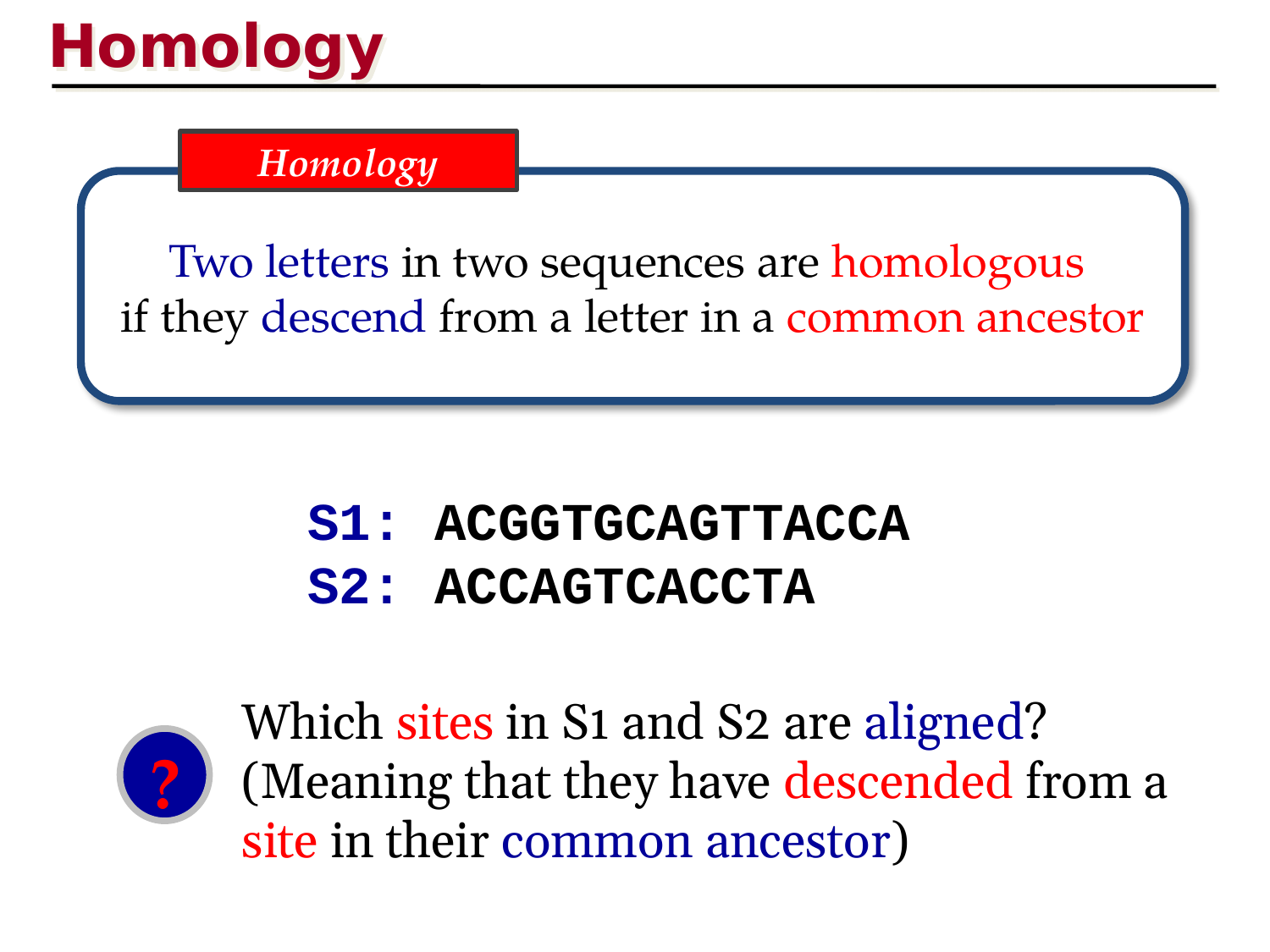

Homology

Homology
Two letters in two sequences are homologous
if they descend from a letter in a common ancestor
S1: ACGGTGCAGTTACCA
S2: ACCAGTCACCTA
Which sites in S1 and S2 are aligned? (Meaning that they have descended from a site in their common ancestor)

?